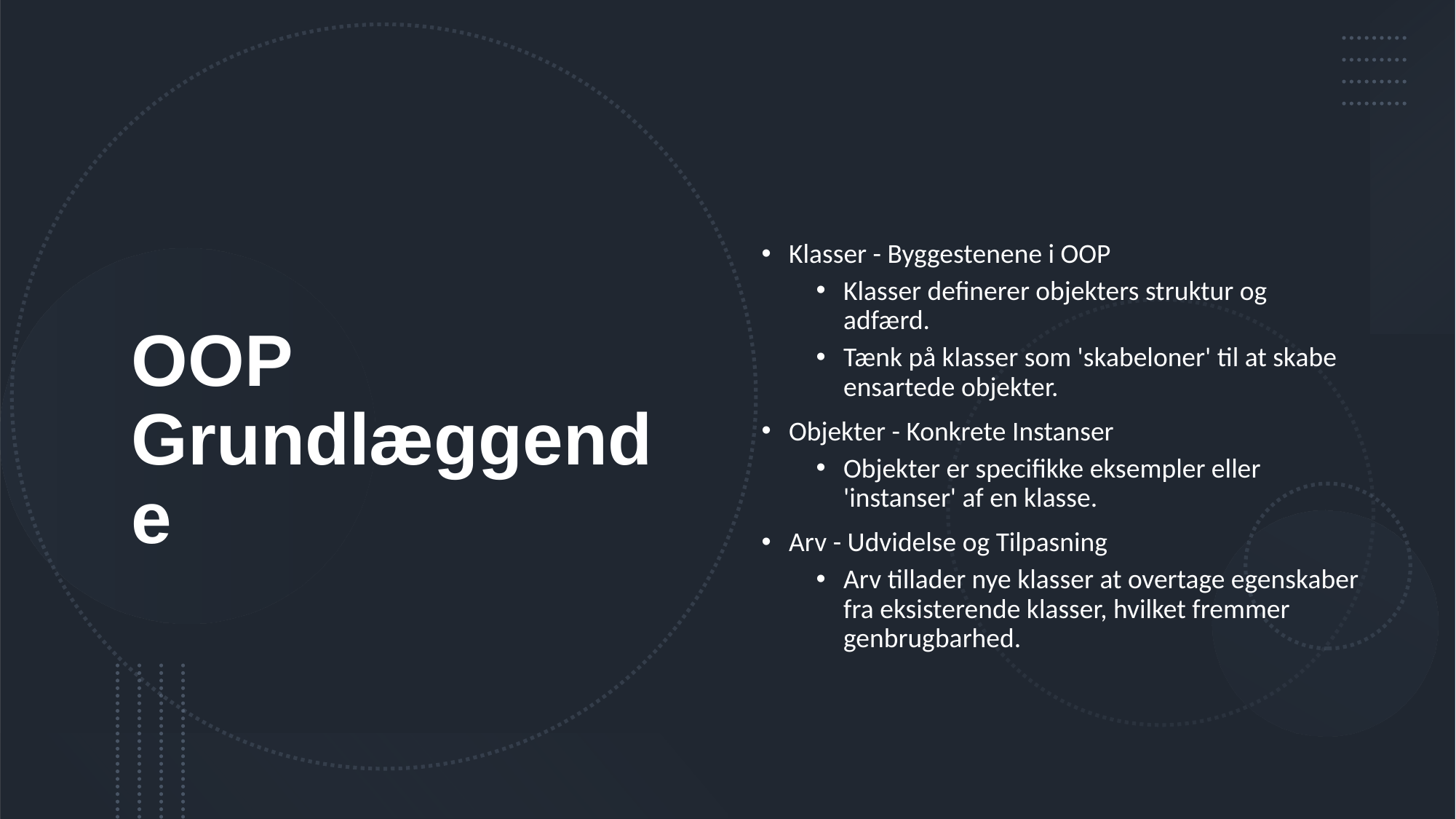

Klasser - Byggestenene i OOP
Klasser definerer objekters struktur og adfærd.
Tænk på klasser som 'skabeloner' til at skabe ensartede objekter.
Objekter - Konkrete Instanser
Objekter er specifikke eksempler eller 'instanser' af en klasse.
Arv - Udvidelse og Tilpasning
Arv tillader nye klasser at overtage egenskaber fra eksisterende klasser, hvilket fremmer genbrugbarhed.
# OOP Grundlæggende